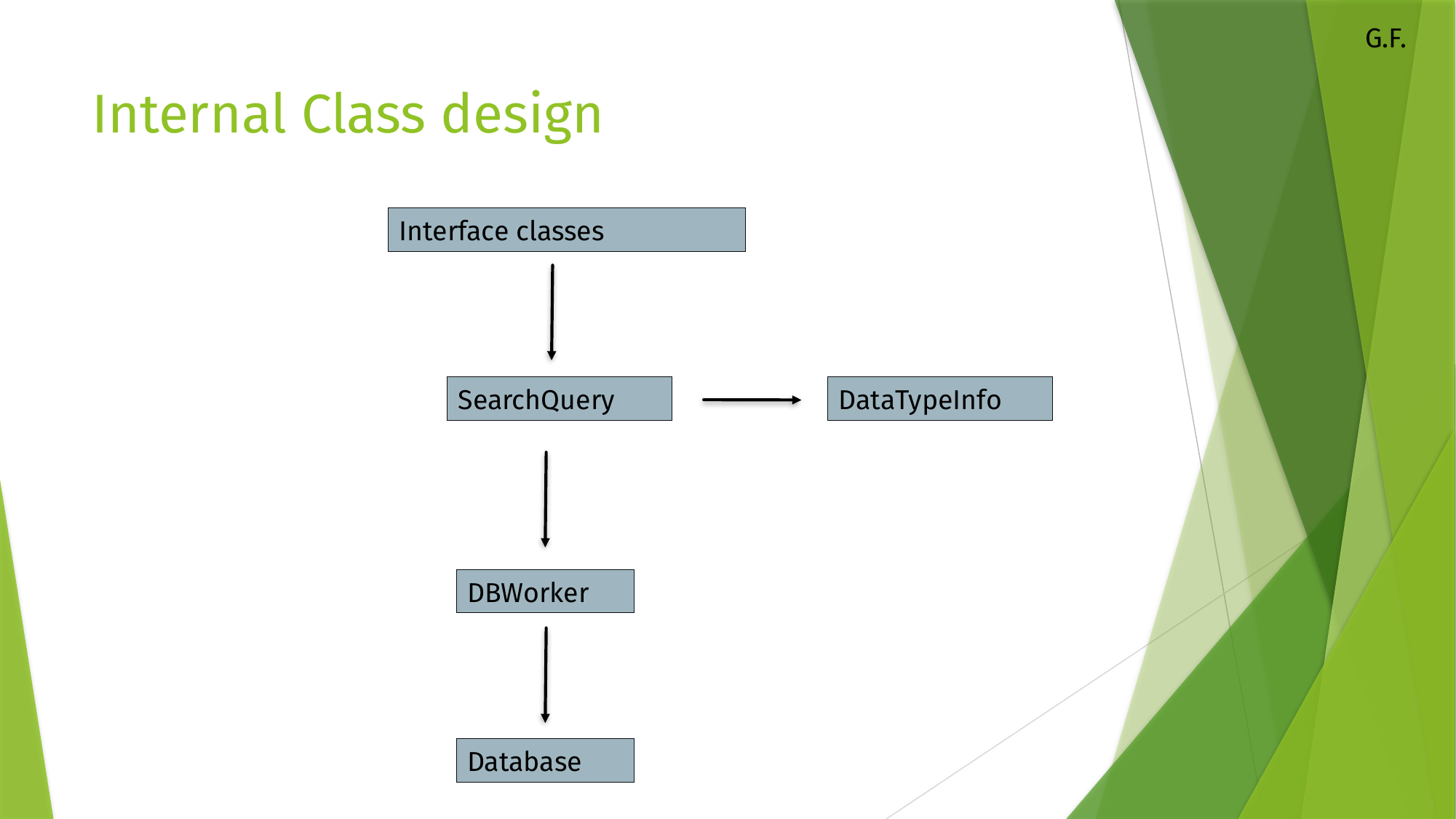

G.F.
# Internal Class design
Interface classes
DataTypeInfo
SearchQuery
DBWorker
Database